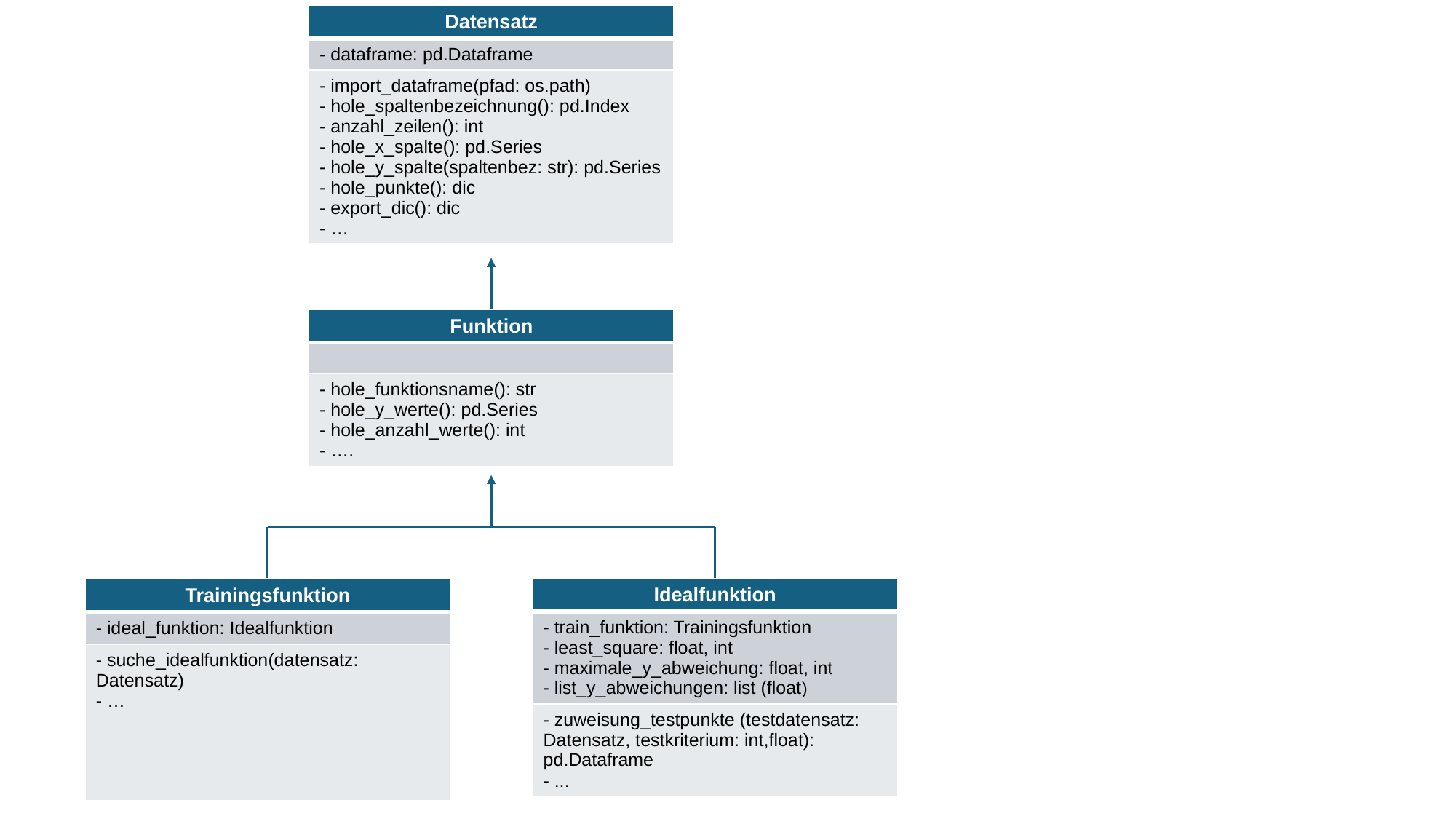

| Datensatz |
| --- |
| - dataframe: pd.Dataframe |
| - import\_dataframe(pfad: os.path) - hole\_spaltenbezeichnung(): pd.Index - anzahl\_zeilen(): int - hole\_x\_spalte(): pd.Series - hole\_y\_spalte(spaltenbez: str): pd.Series - hole\_punkte(): dic - export\_dic(): dic - … |
| Funktion |
| --- |
|  |
| - hole\_funktionsname(): str - hole\_y\_werte(): pd.Series - hole\_anzahl\_werte(): int - …. |
| Trainingsfunktion |
| --- |
| - ideal\_funktion: Idealfunktion |
| - suche\_idealfunktion(datensatz: Datensatz) - … |
| Idealfunktion |
| --- |
| - train\_funktion: Trainingsfunktion - least\_square: float, int - maximale\_y\_abweichung: float, int - list\_y\_abweichungen: list (float) |
| - zuweisung\_testpunkte (testdatensatz: Datensatz, testkriterium: int,float): pd.Dataframe - ... |